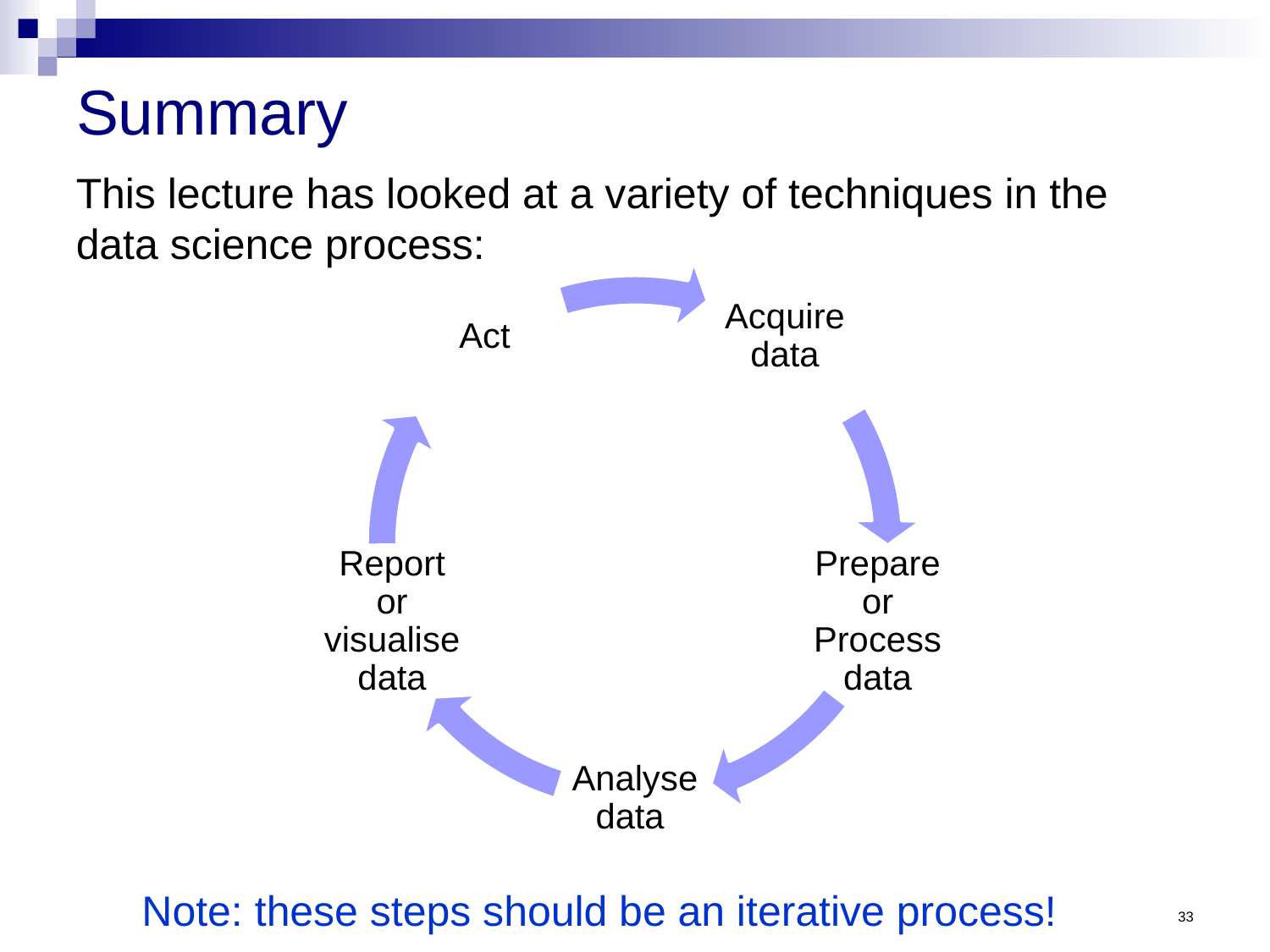

# Summary
This lecture has looked at a variety of techniques in the data science process:
Acquire data
Prepare or Process data
Analyse data
Report or visualise data
Act
Note: these steps should be an iterative process!
33